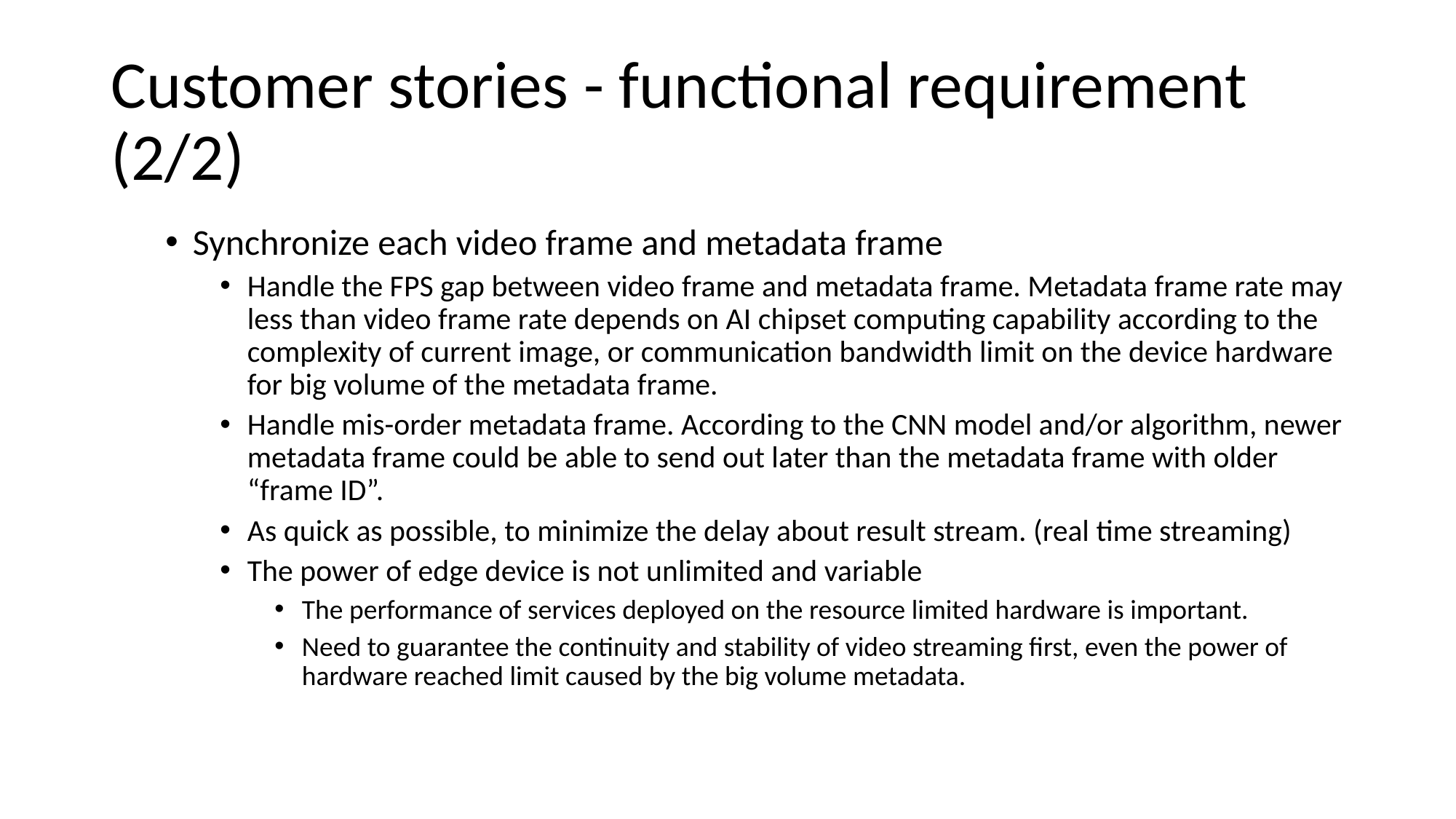

# Customer stories - functional requirement (2/2)
Synchronize each video frame and metadata frame
Handle the FPS gap between video frame and metadata frame. Metadata frame rate may less than video frame rate depends on AI chipset computing capability according to the complexity of current image, or communication bandwidth limit on the device hardware for big volume of the metadata frame.
Handle mis-order metadata frame. According to the CNN model and/or algorithm, newer metadata frame could be able to send out later than the metadata frame with older “frame ID”.
As quick as possible, to minimize the delay about result stream. (real time streaming)
The power of edge device is not unlimited and variable
The performance of services deployed on the resource limited hardware is important.
Need to guarantee the continuity and stability of video streaming first, even the power of hardware reached limit caused by the big volume metadata.